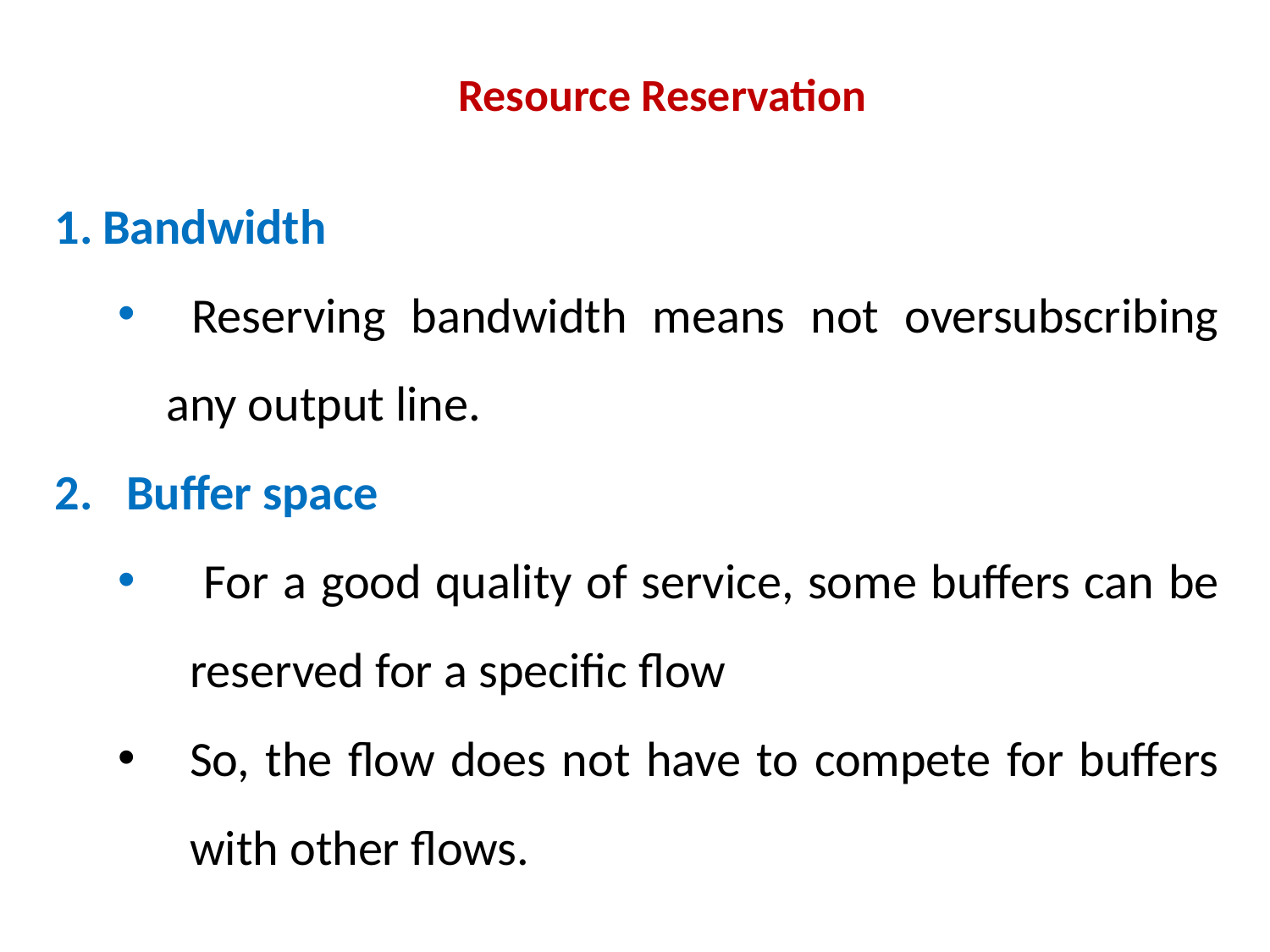

# Resource Reservation
Bandwidth
 Reserving bandwidth means not oversubscribing any output line.
Buffer space
 For a good quality of service, some buffers can be reserved for a specific flow
So, the flow does not have to compete for buffers with other flows.